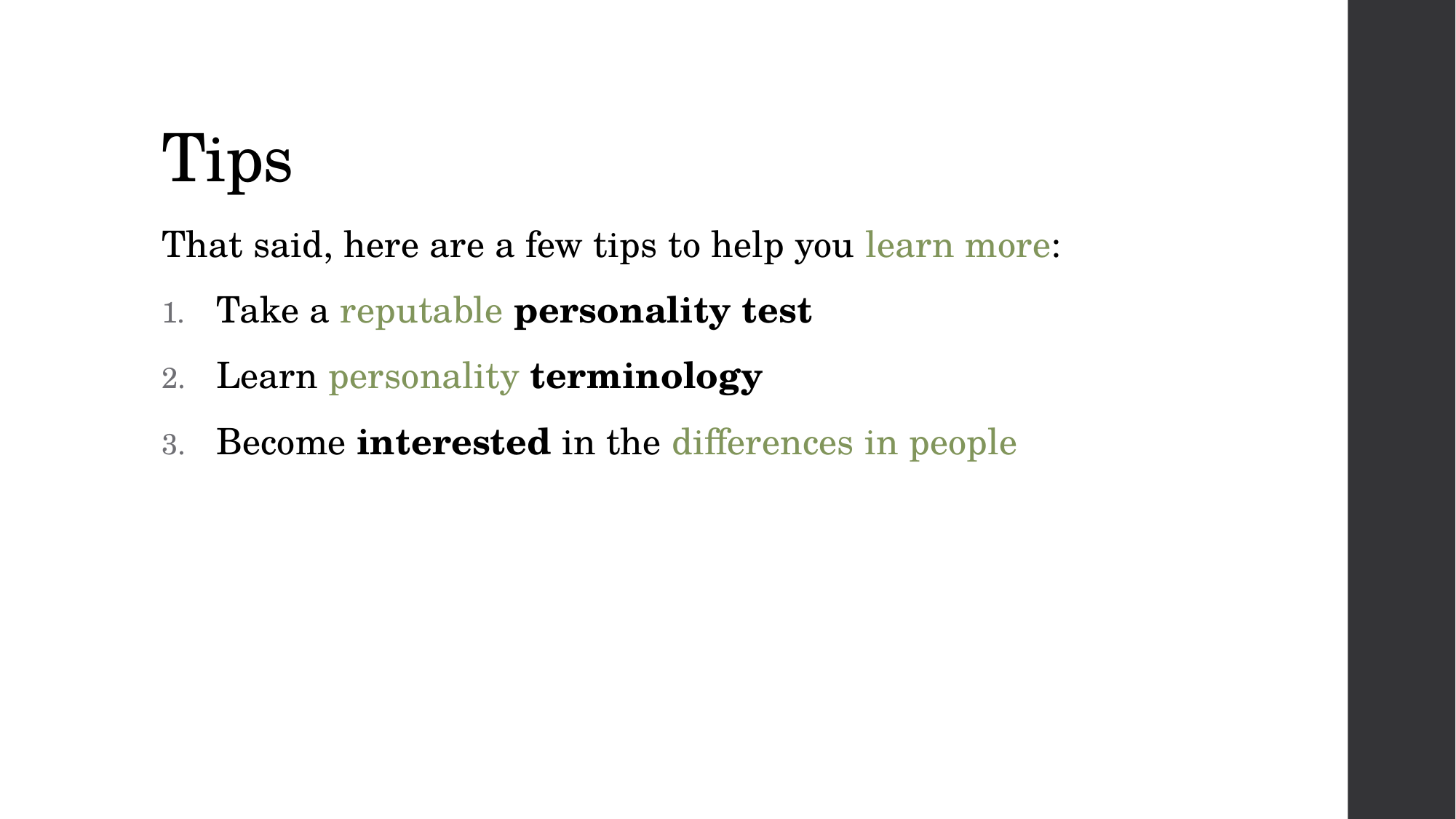

# Tips
That said, here are a few tips to help you learn more:
Take a reputable personality test
Learn personality terminology
Become interested in the differences in people